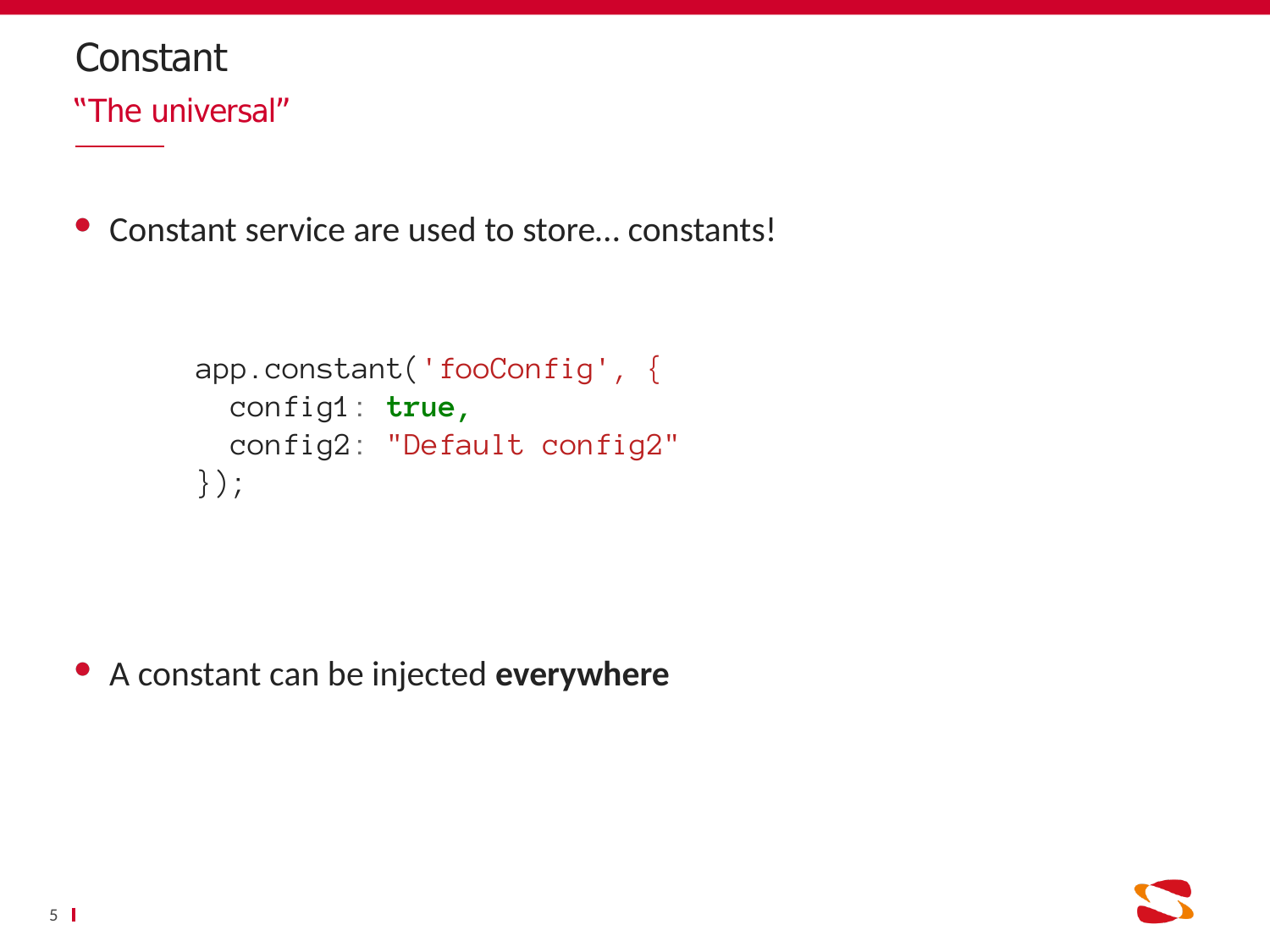

# Constant
“The universal”
Constant service are used to store… constants!

A constant can be injected everywhere
app.constant('fooConfig', {
  config1: true,
  config2: "Default config2"
});
5